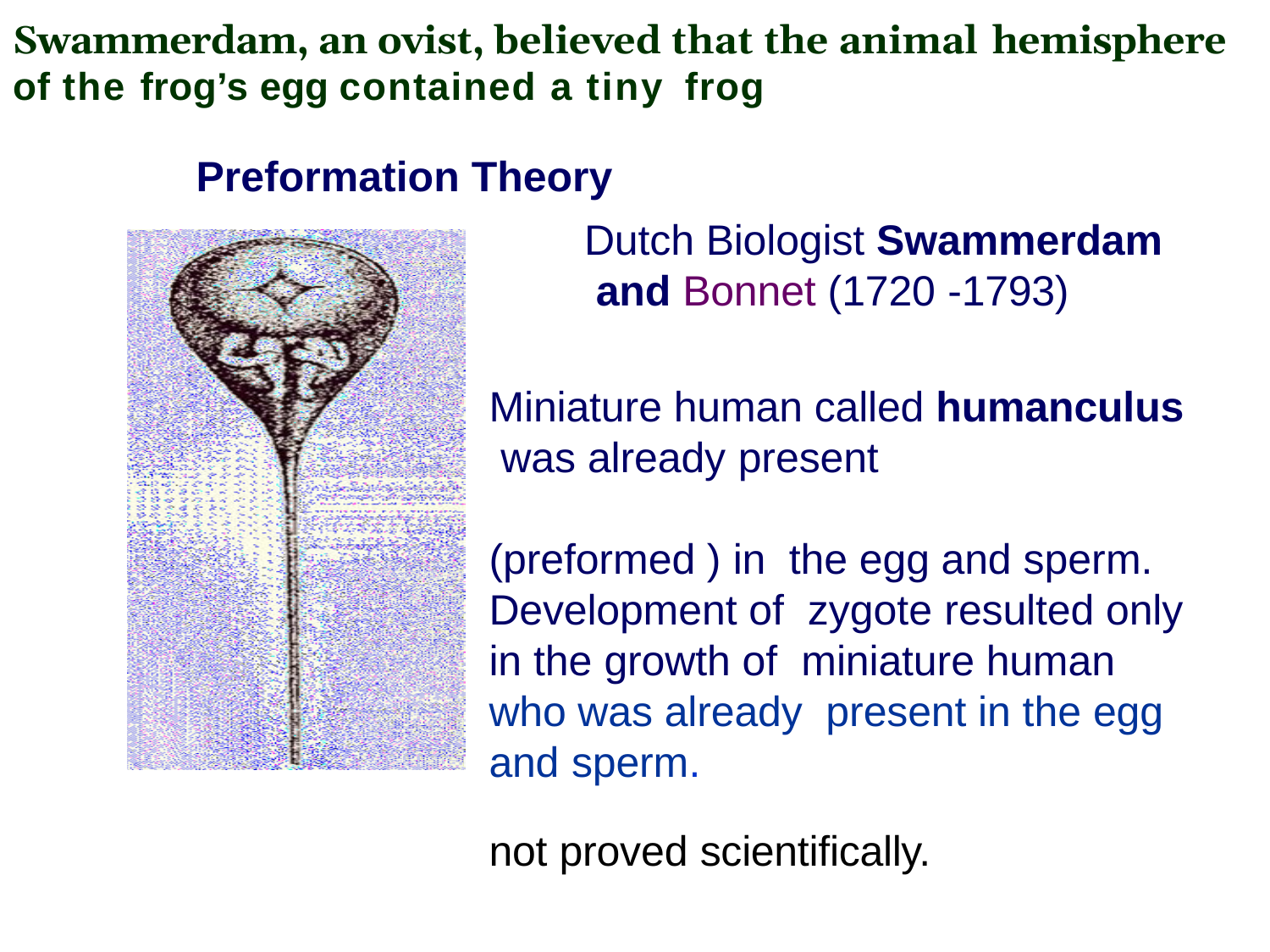

# Swammerdam, an ovist, believed that the animal hemisphere
of the frog’s egg contained a tiny frog

Preformation Theory
Dutch Biologist Swammerdam  and Bonnet (1720 -1793)

Miniature human called humanculus  was already present	(preformed ) in  the egg and sperm. Development of  zygote resulted only in the growth of  miniature human who was already  present in the egg and sperm.
not proved scientifically.